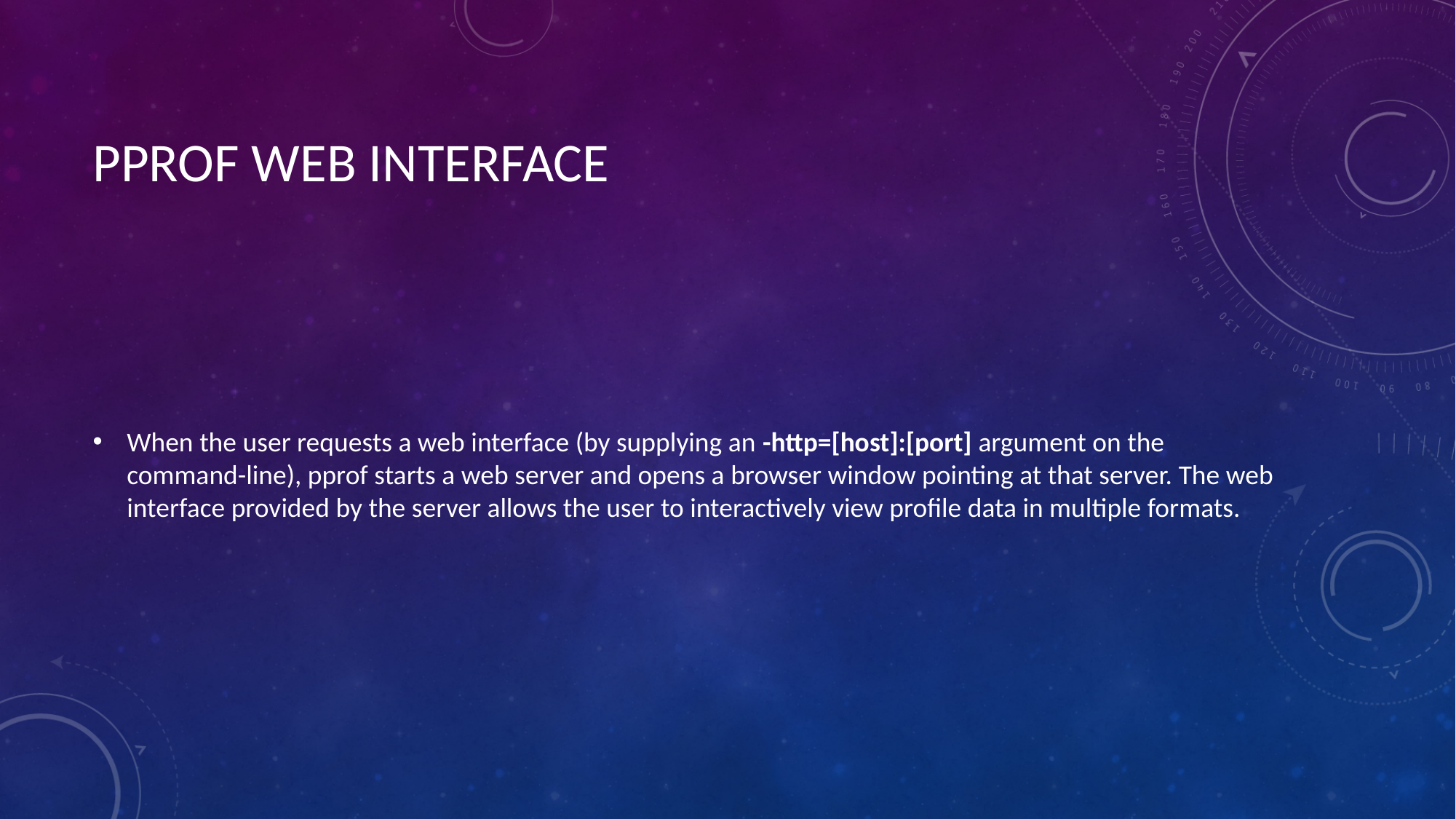

# Pprof web interface
When the user requests a web interface (by supplying an -http=[host]:[port] argument on the command-line), pprof starts a web server and opens a browser window pointing at that server. The web interface provided by the server allows the user to interactively view profile data in multiple formats.